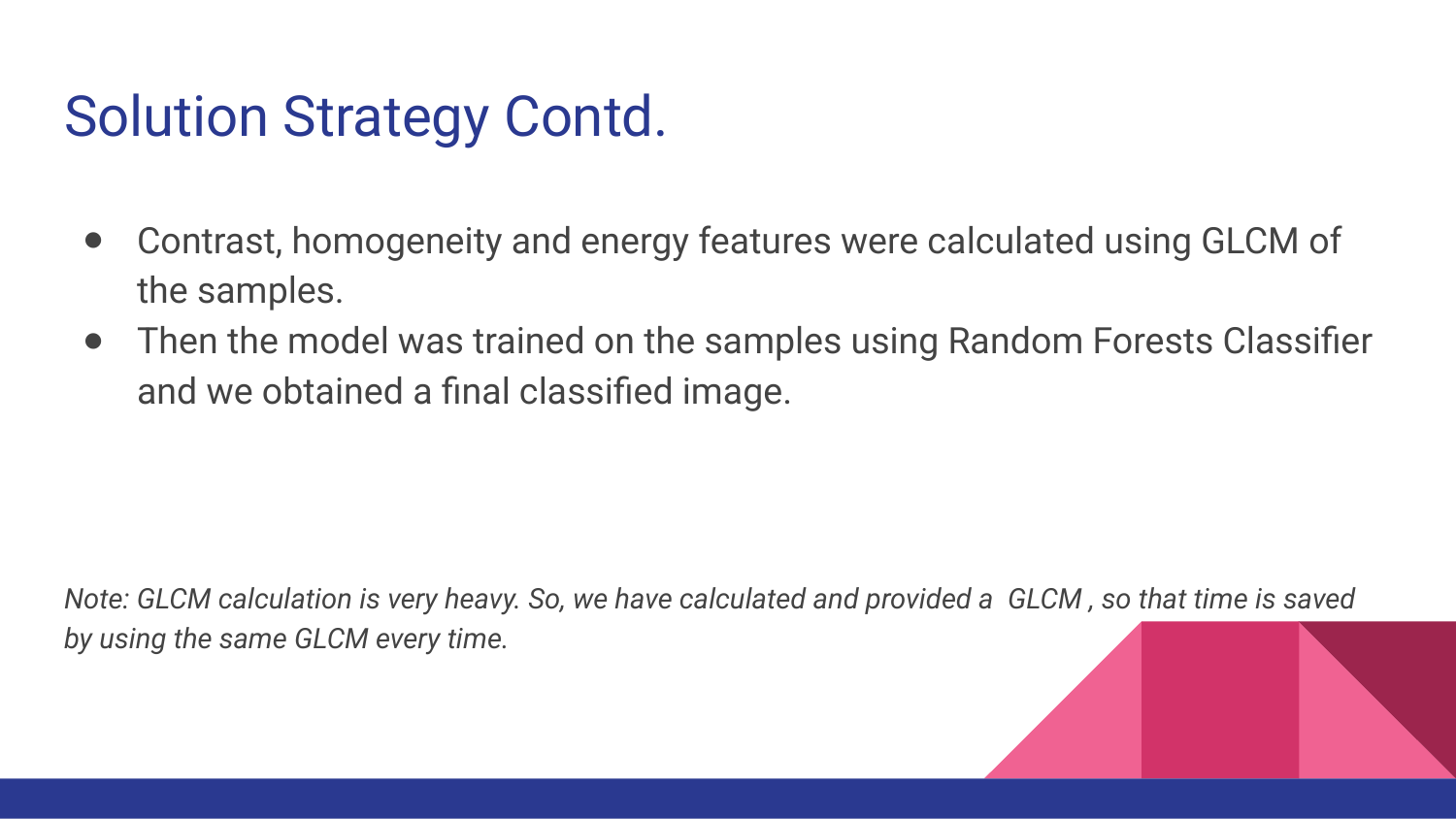

# Solution Strategy Contd.
Contrast, homogeneity and energy features were calculated using GLCM of the samples.
Then the model was trained on the samples using Random Forests Classifier and we obtained a final classified image.

Note: GLCM calculation is very heavy. So, we have calculated and provided a  GLCM , so that time is saved by using the same GLCM every time.